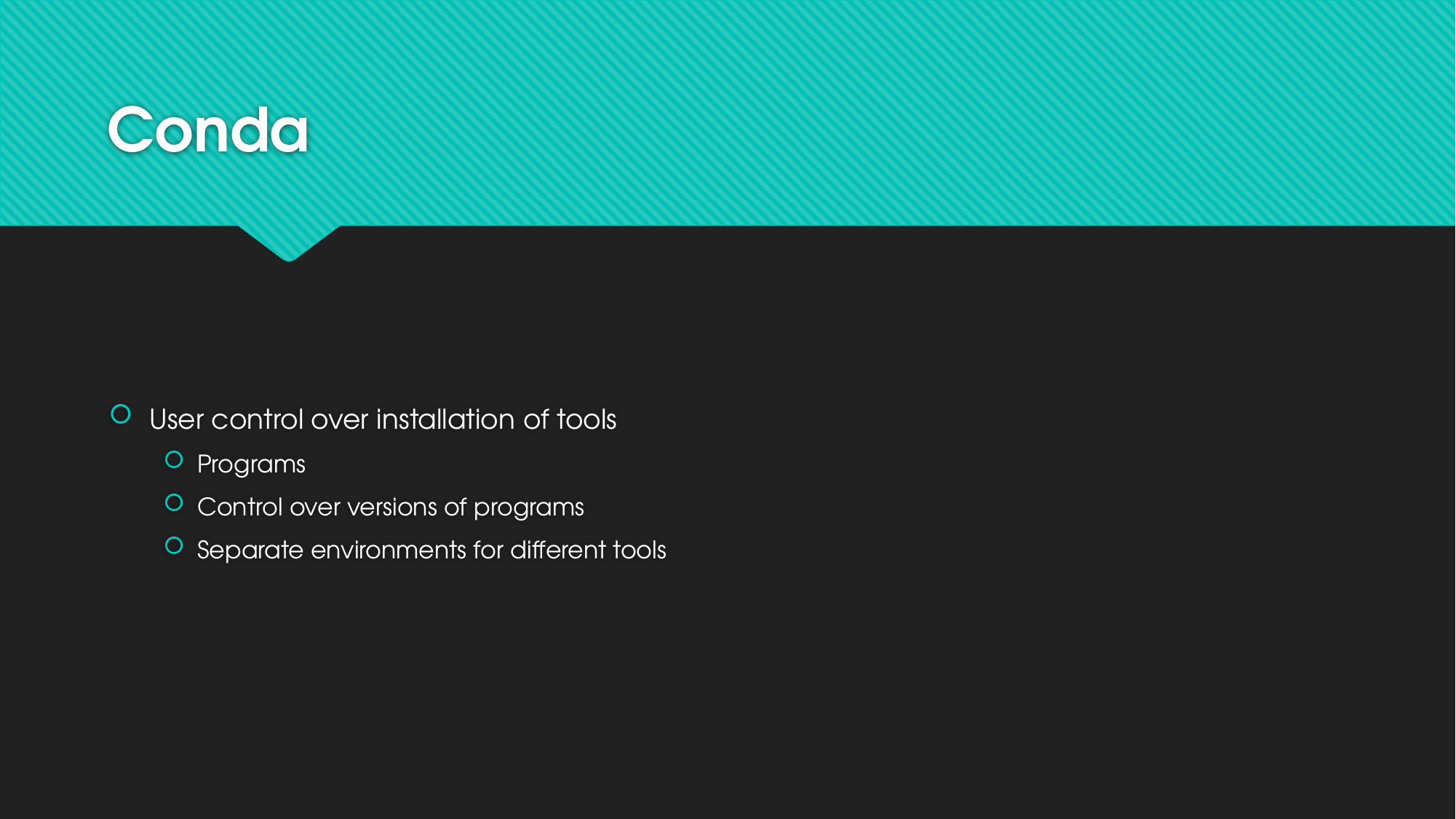

# Conda
User control over installation of tools
Programs
Control over versions of programs
Separate environments for different tools